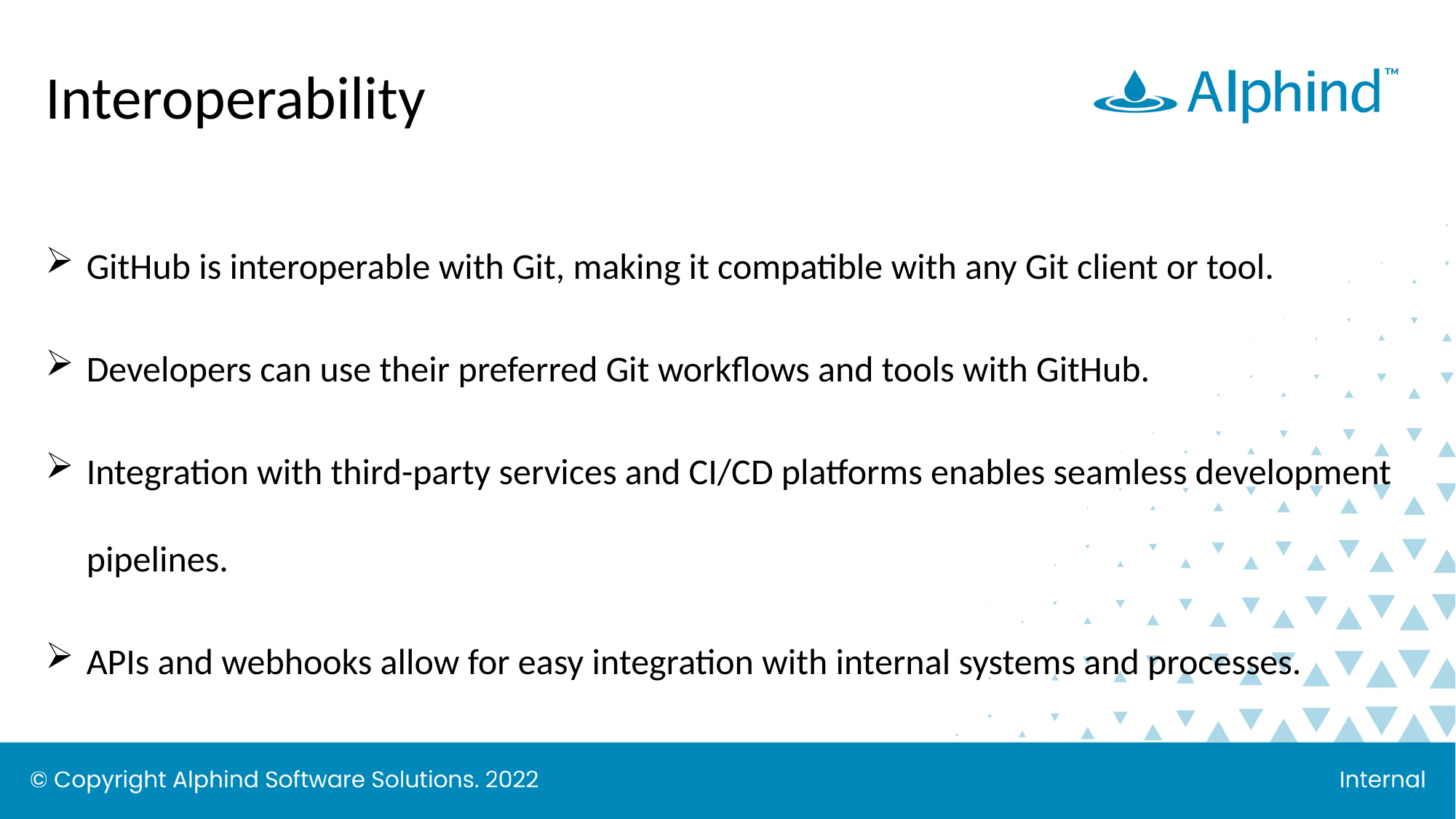

# Interoperability
GitHub is interoperable with Git, making it compatible with any Git client or tool.
Developers can use their preferred Git workflows and tools with GitHub.
Integration with third-party services and CI/CD platforms enables seamless development pipelines.
APIs and webhooks allow for easy integration with internal systems and processes.